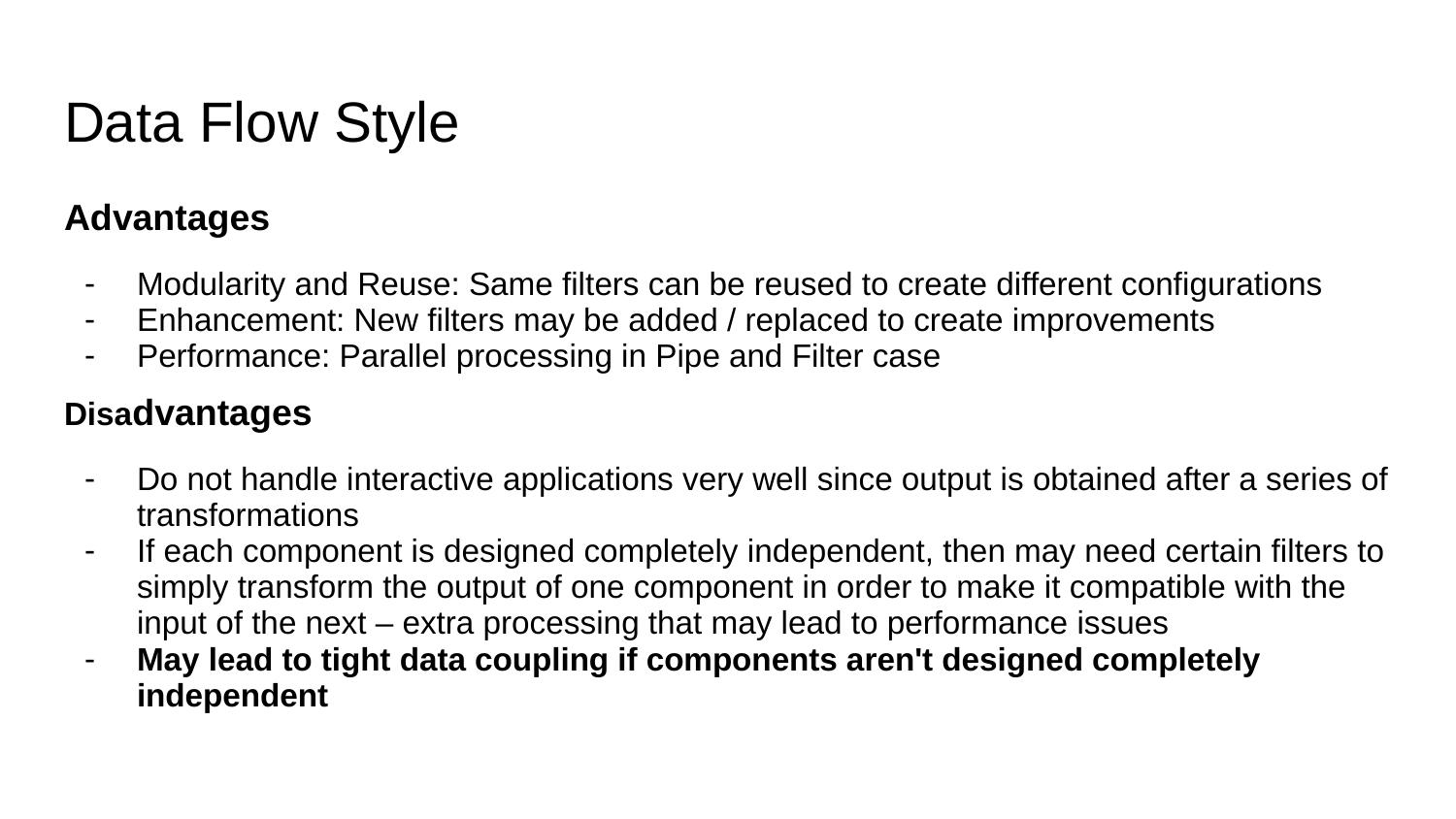

# Data Flow Style
Advantages
Modularity and Reuse: Same filters can be reused to create different configurations
Enhancement: New filters may be added / replaced to create improvements
Performance: Parallel processing in Pipe and Filter case
Disadvantages
Do not handle interactive applications very well since output is obtained after a series of transformations
If each component is designed completely independent, then may need certain filters to simply transform the output of one component in order to make it compatible with the input of the next – extra processing that may lead to performance issues
May lead to tight data coupling if components aren't designed completely independent